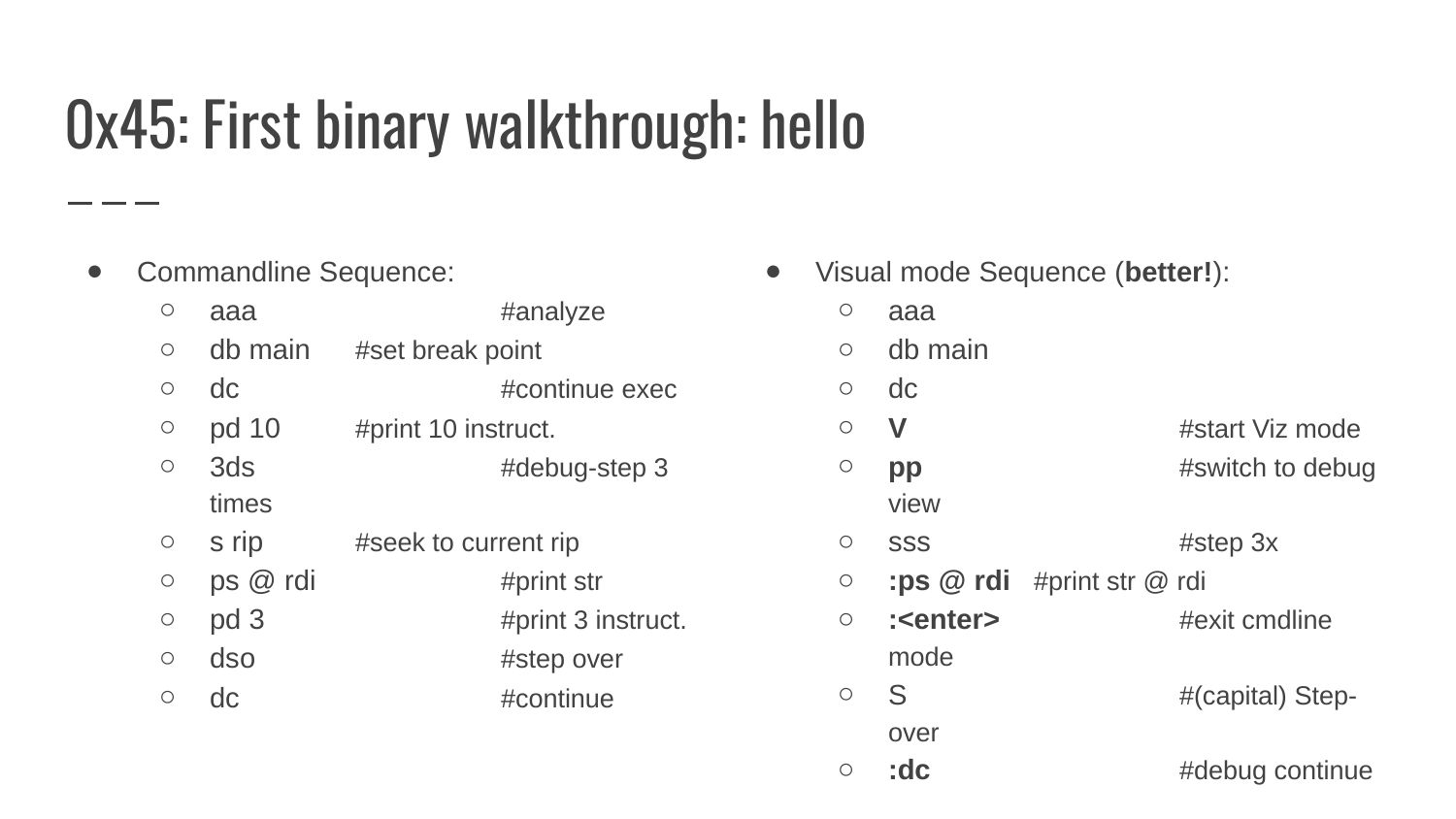

# 0x45: First binary walkthrough: hello
Commandline Sequence:
aaa		#analyze
db main	#set break point
dc		#continue exec
pd 10	#print 10 instruct.
3ds		#debug-step 3 times
s rip	#seek to current rip
ps @ rdi		#print str
pd 3		#print 3 instruct.
dso		#step over
dc		#continue
Visual mode Sequence (better!):
aaa
db main
dc
V		#start Viz mode
pp		#switch to debug view
sss		#step 3x
:ps @ rdi	#print str @ rdi
:<enter>		#exit cmdline mode
S		#(capital) Step-over
:dc		#debug continue